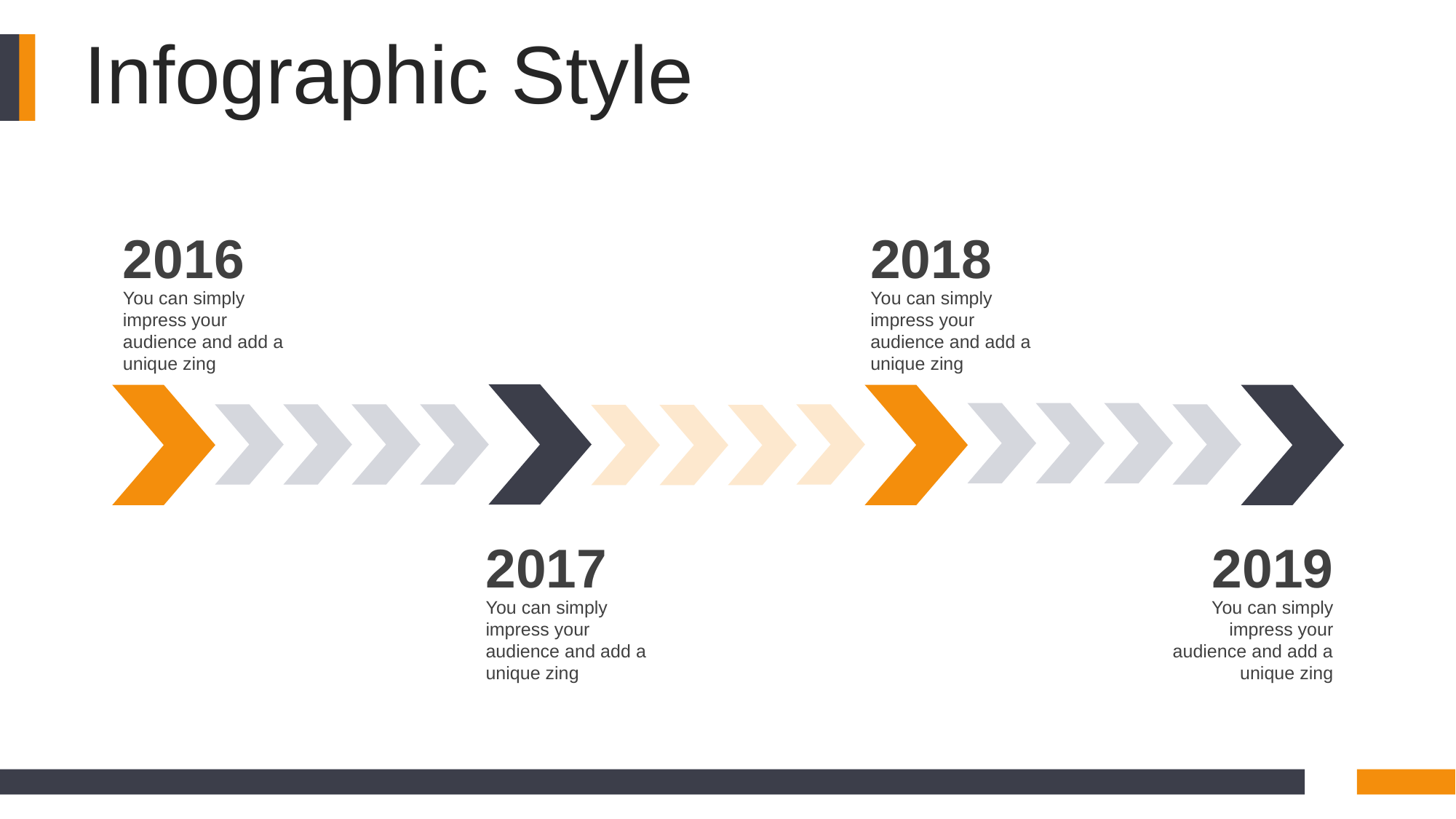

Infographic Style
2016
2018
You can simply impress your audience and add a unique zing
You can simply impress your audience and add a unique zing

2017
2019
You can simply impress your audience and add a unique zing
You can simply impress your audience and add a unique zing